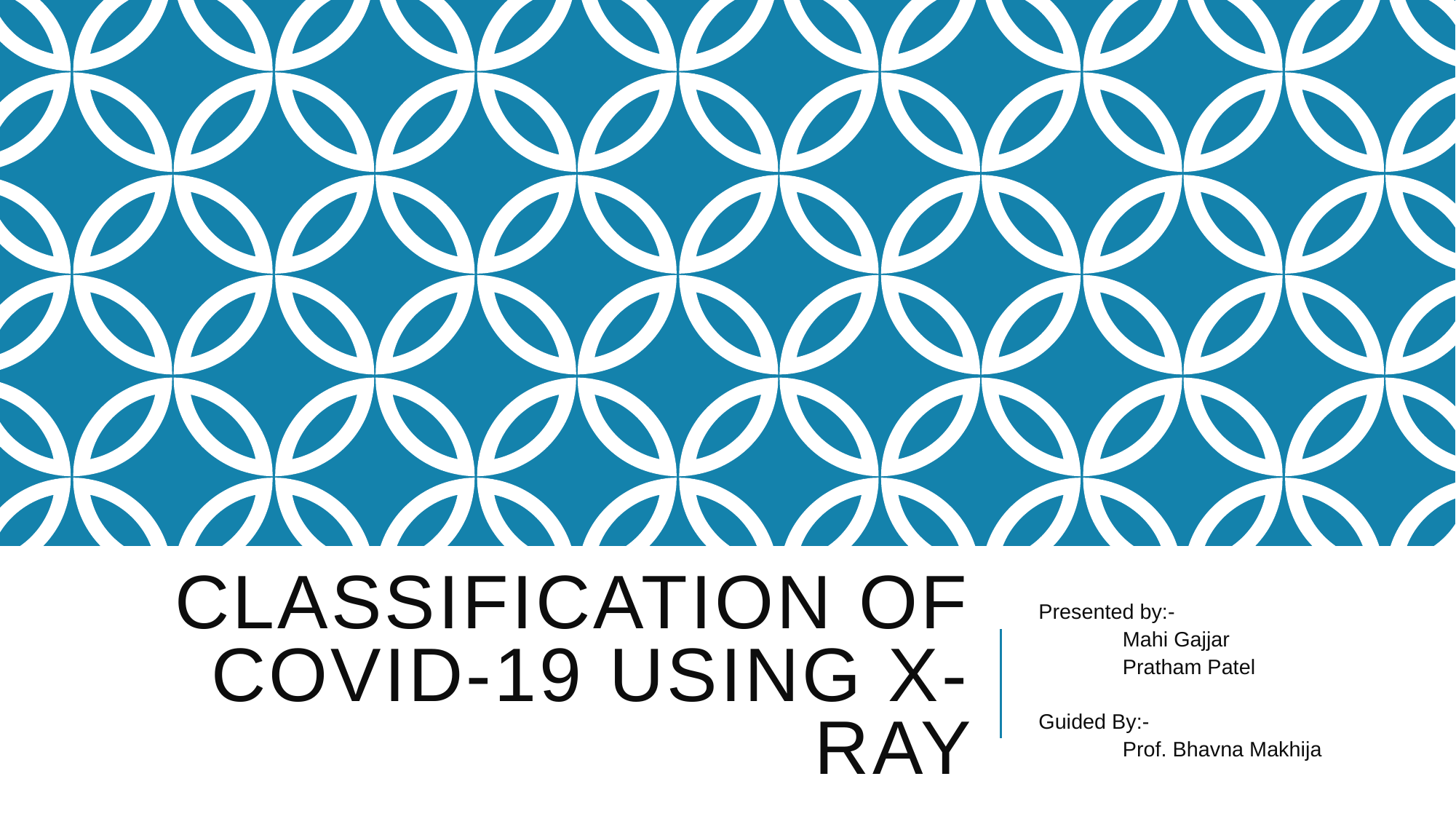

# Classification of covid-19 using x-ray
Presented by:-
	Mahi Gajjar
	Pratham Patel

Guided By:-
	Prof. Bhavna Makhija